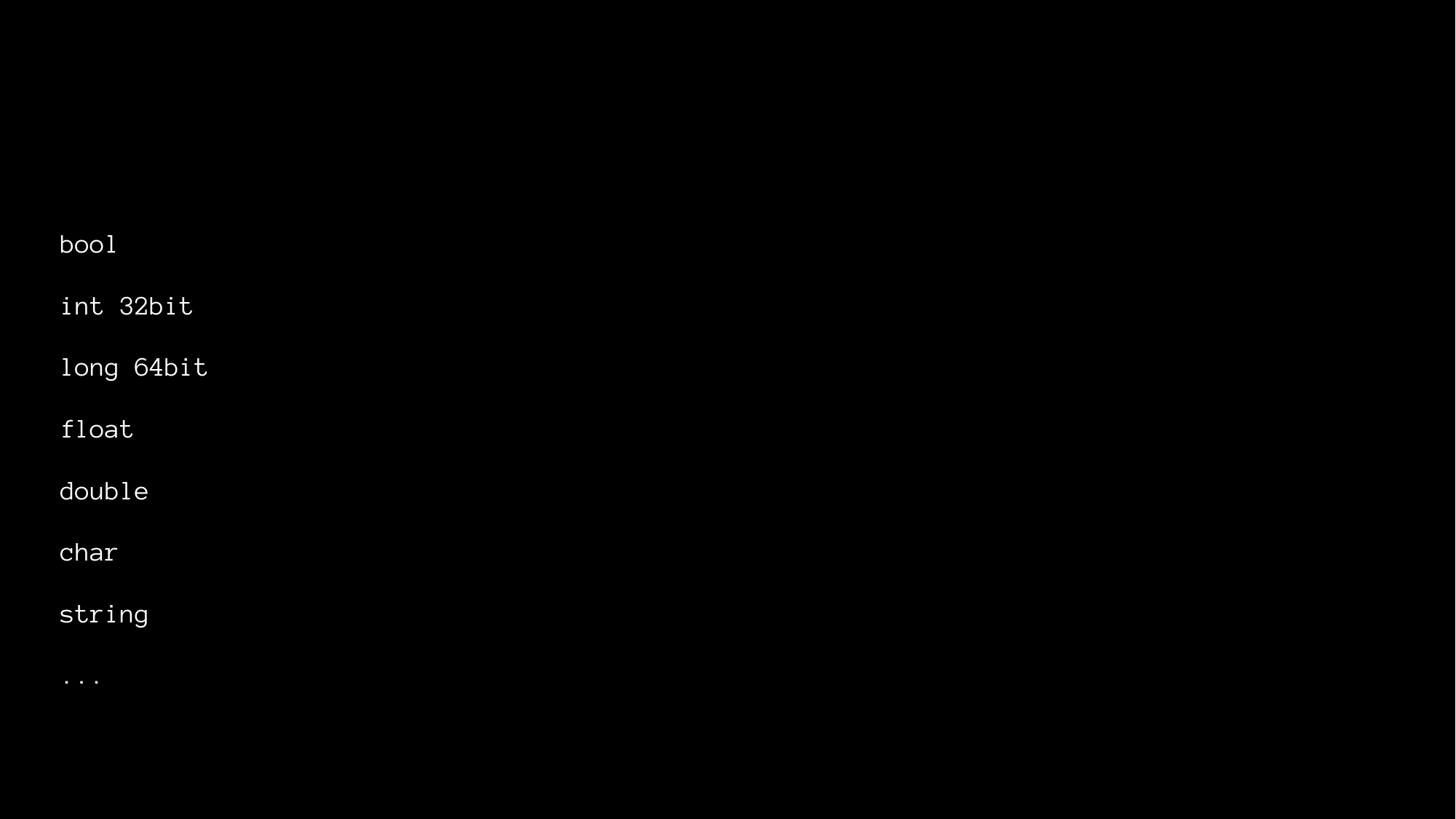

bool
int 32bit
long 64bit
float
double
char
string
...